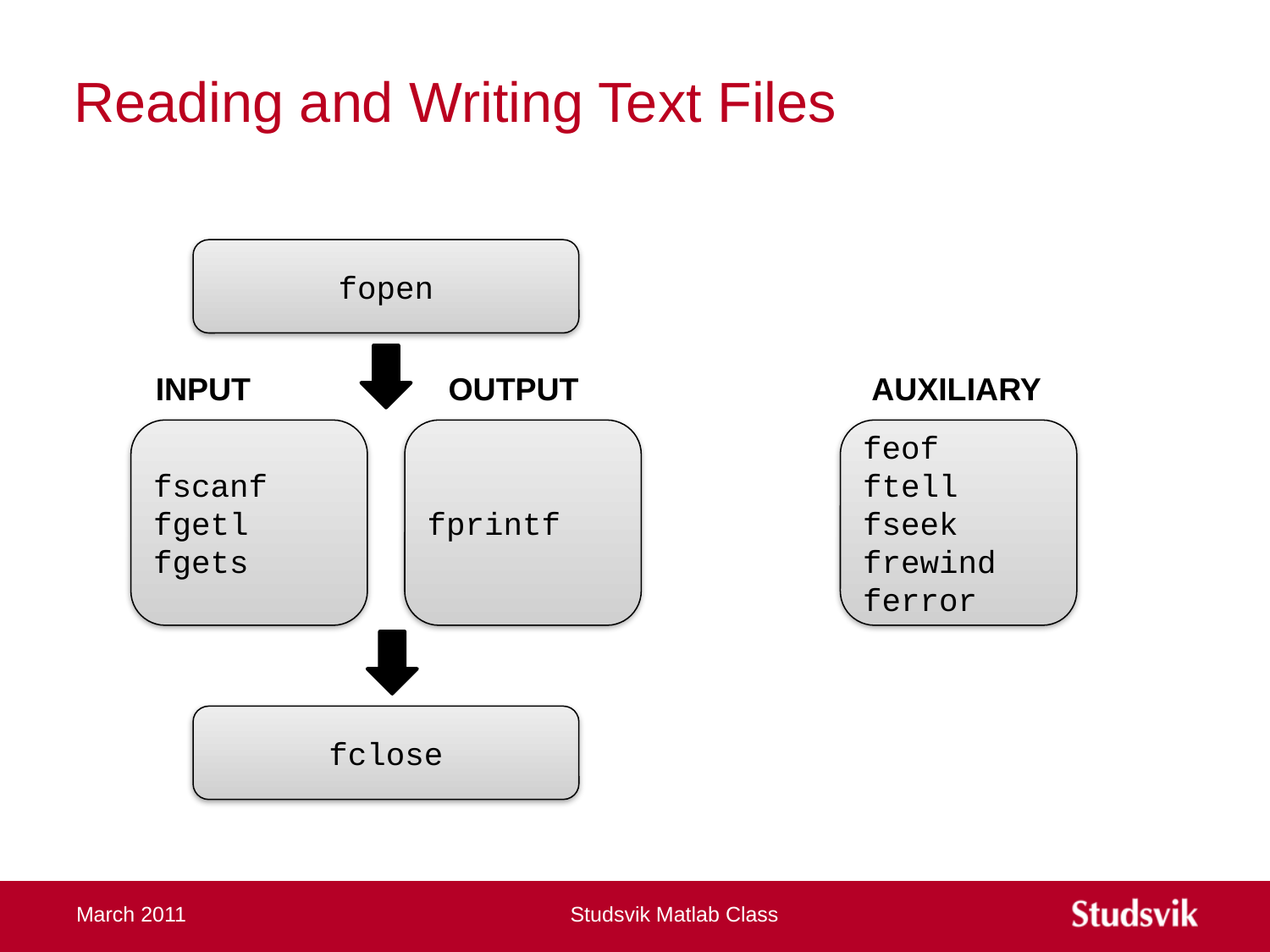

# Reading and Writing Text Files
fopen

INPUT
OUTPUT
AUXILIARY
fscanf
fgetl
fgets
fprintf
feof
ftell
fseek
frewind
ferror

fclose
March 2011
Studsvik Matlab Class